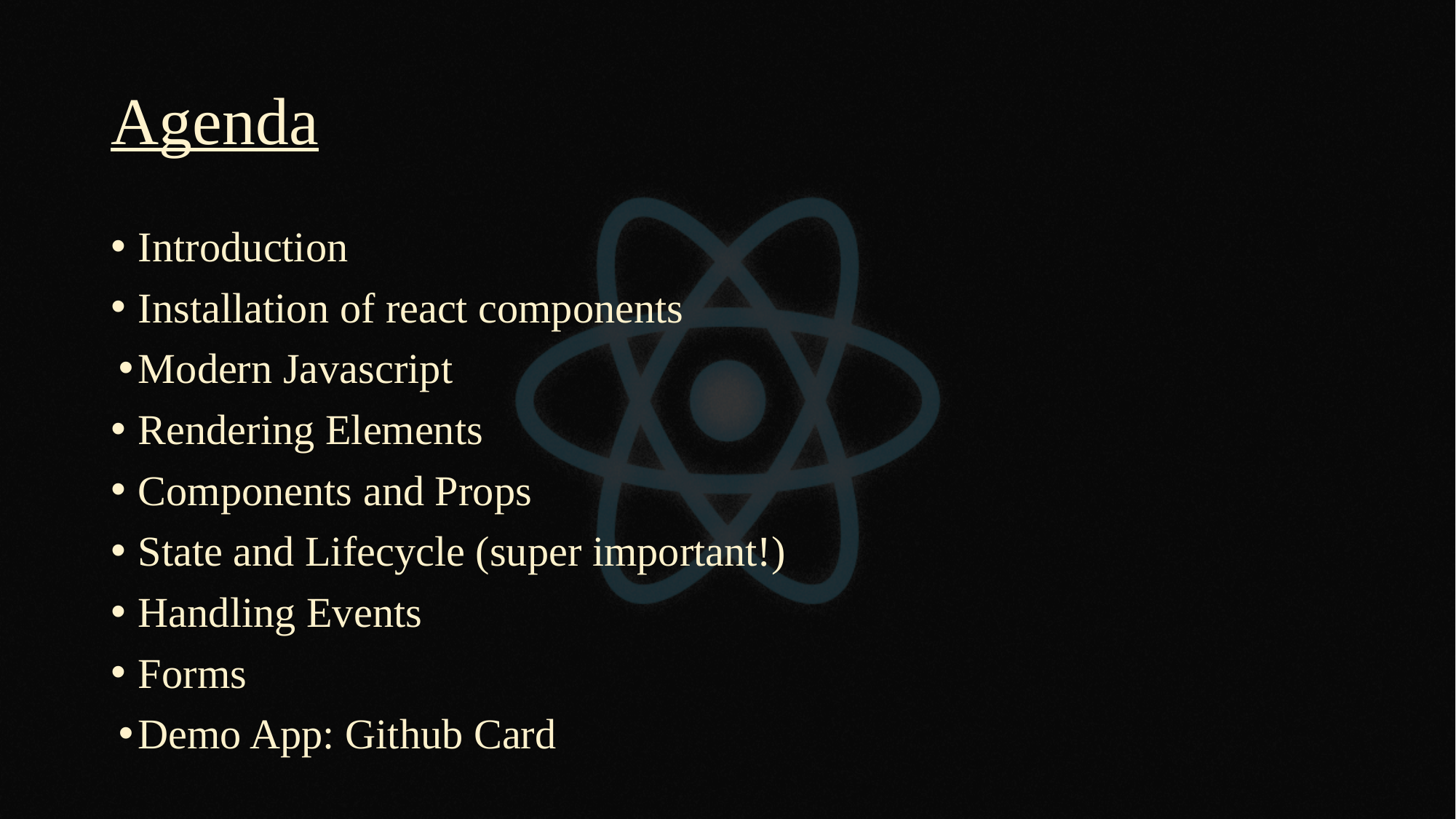

# Agenda
Introduction
Installation of react components
Modern Javascript
Rendering Elements
Components and Props
State and Lifecycle (super important!)
Handling Events
Forms
Demo App: Github Card